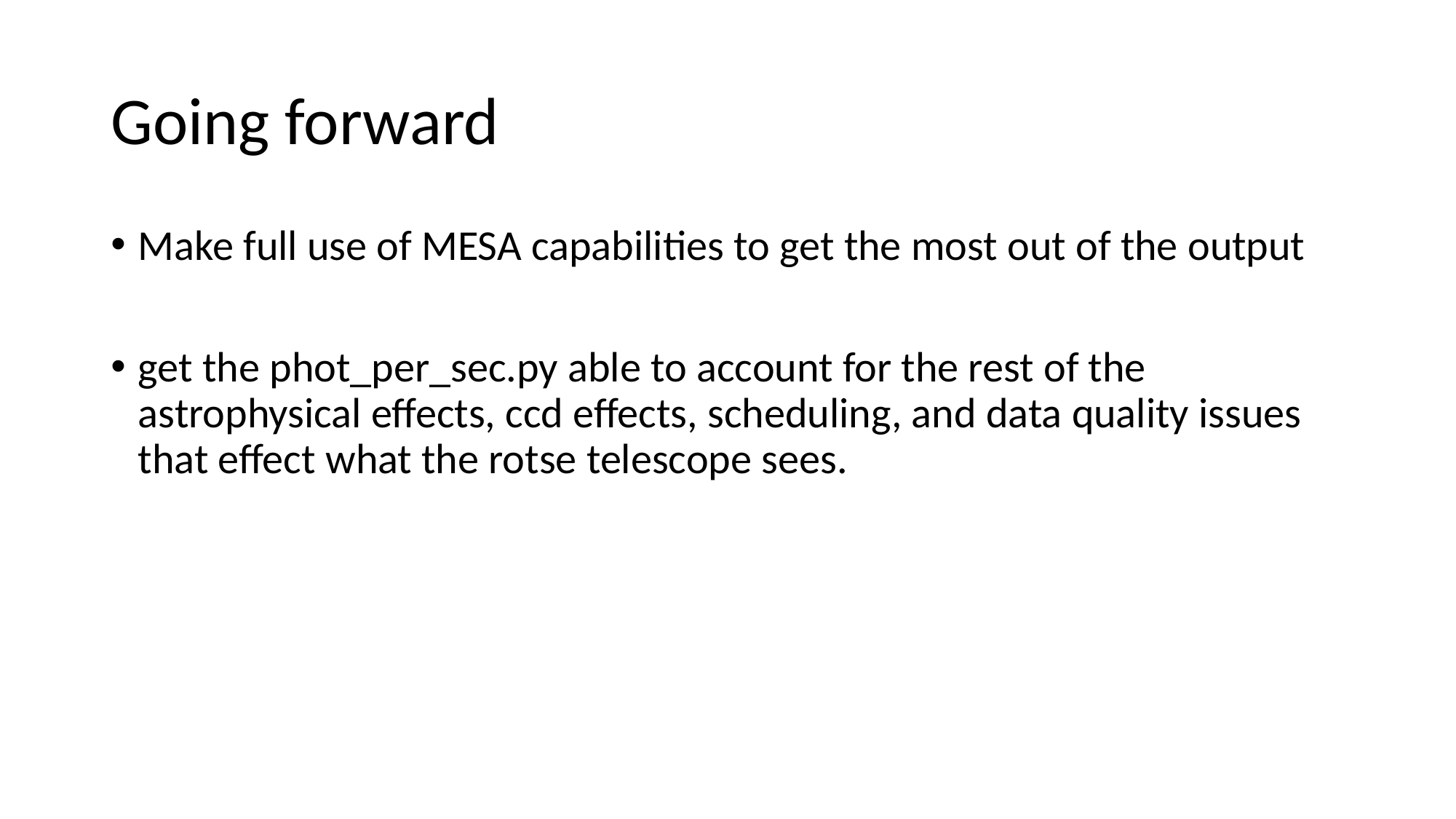

# Going forward
Make full use of MESA capabilities to get the most out of the output

get the phot_per_sec.py able to account for the rest of the astrophysical effects, ccd effects, scheduling, and data quality issues that effect what the rotse telescope sees.